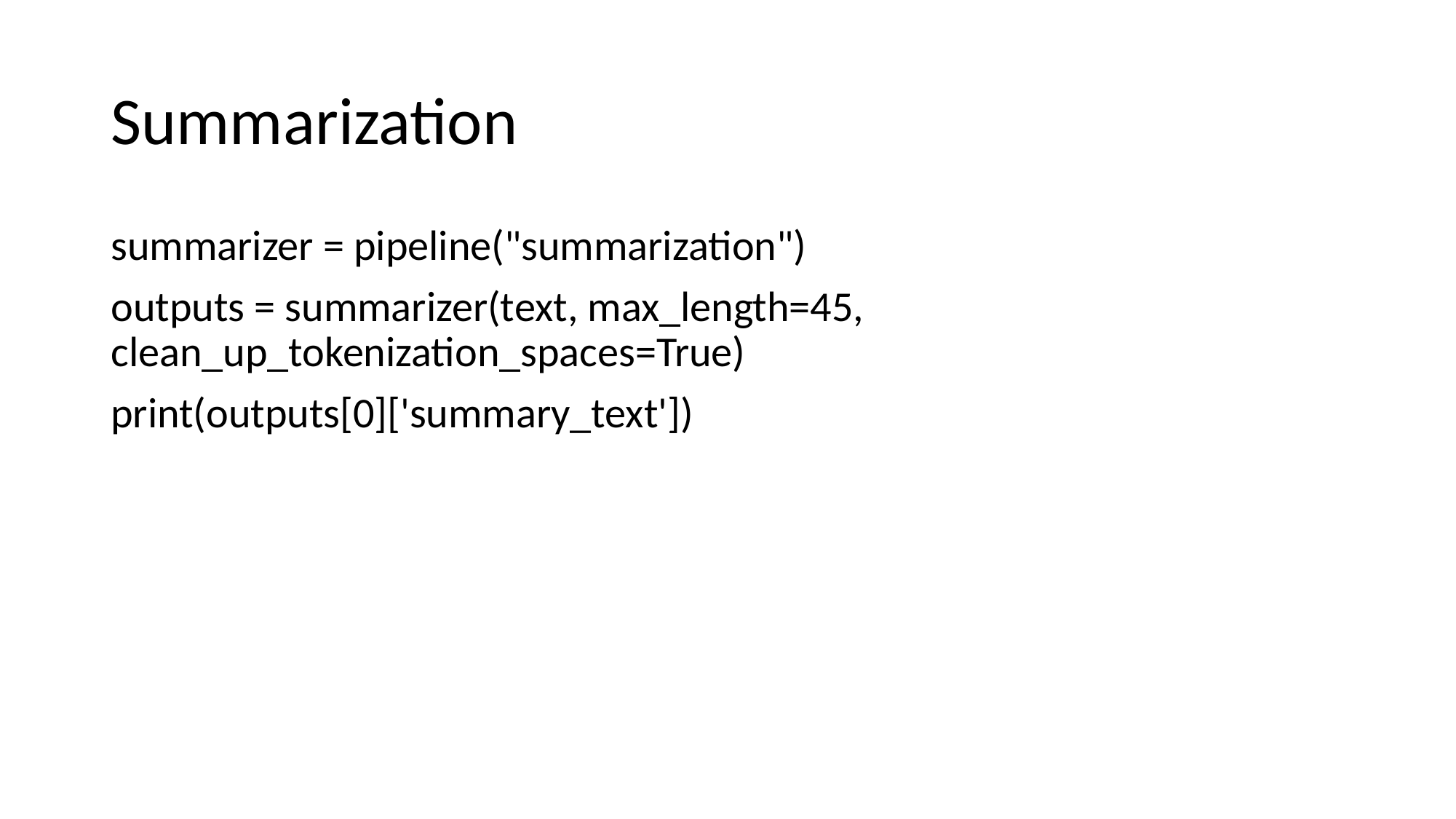

# Summarization
summarizer = pipeline("summarization")
outputs = summarizer(text, max_length=45, clean_up_tokenization_spaces=True)
print(outputs[0]['summary_text'])